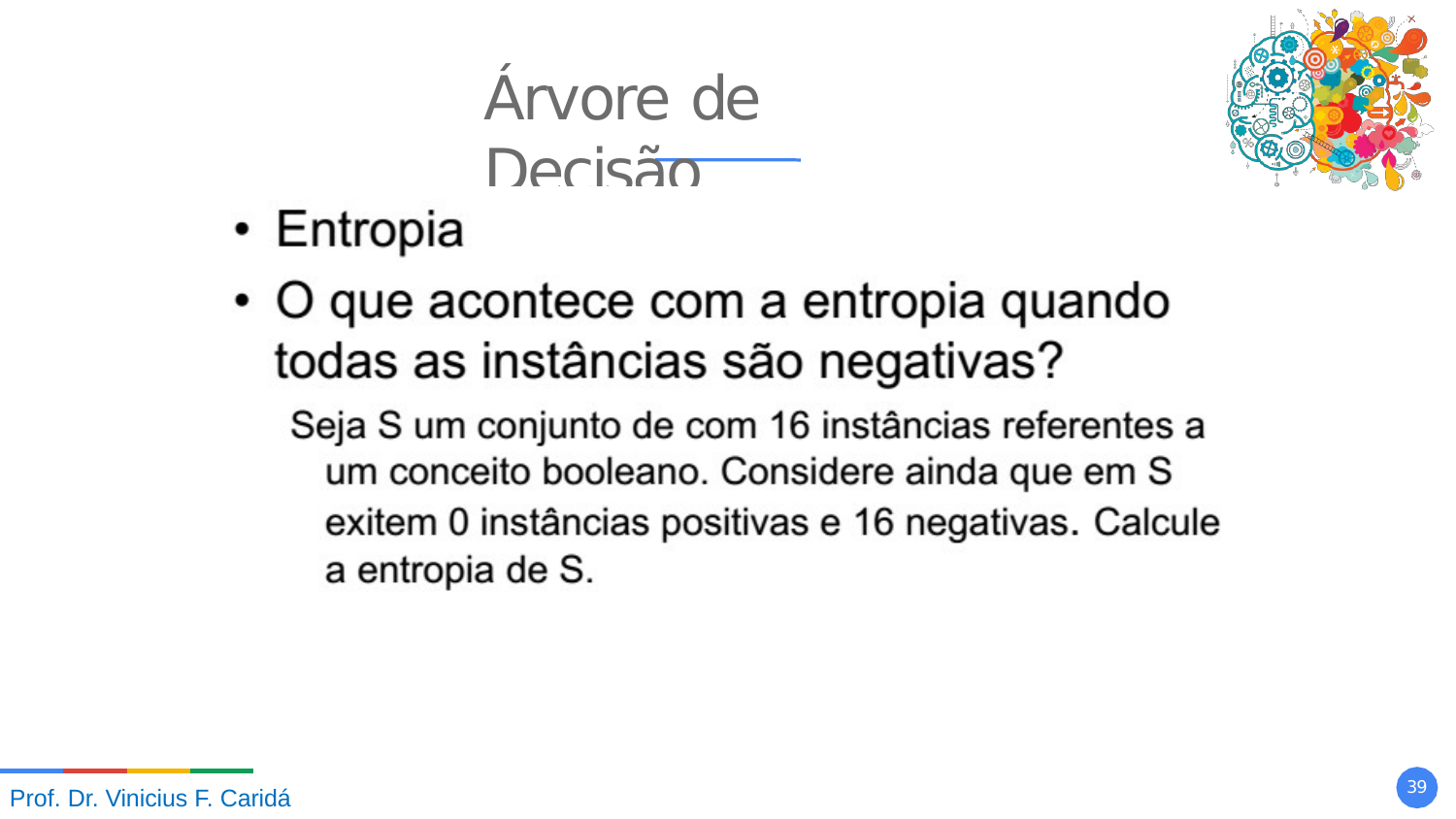

# Árvore de Decisão

39
Prof. Dr. Vinicius F. Caridá